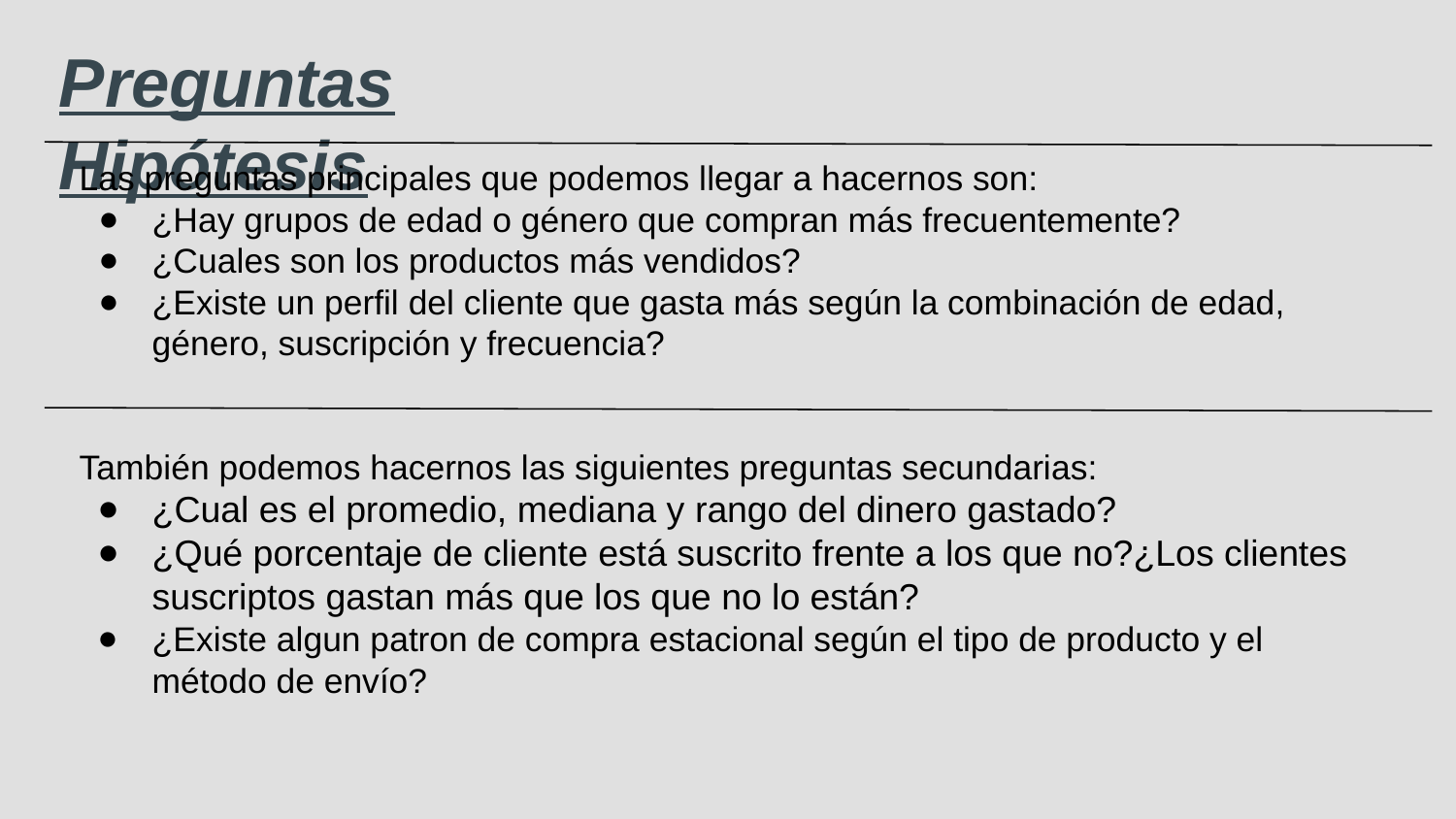

Preguntas Hipótesis
Las preguntas principales que podemos llegar a hacernos son:
¿Hay grupos de edad o género que compran más frecuentemente?
¿Cuales son los productos más vendidos?
¿Existe un perfil del cliente que gasta más según la combinación de edad, género, suscripción y frecuencia?

También podemos hacernos las siguientes preguntas secundarias:
¿Cual es el promedio, mediana y rango del dinero gastado?
¿Qué porcentaje de cliente está suscrito frente a los que no?¿Los clientes suscriptos gastan más que los que no lo están?
¿Existe algun patron de compra estacional según el tipo de producto y el método de envío?